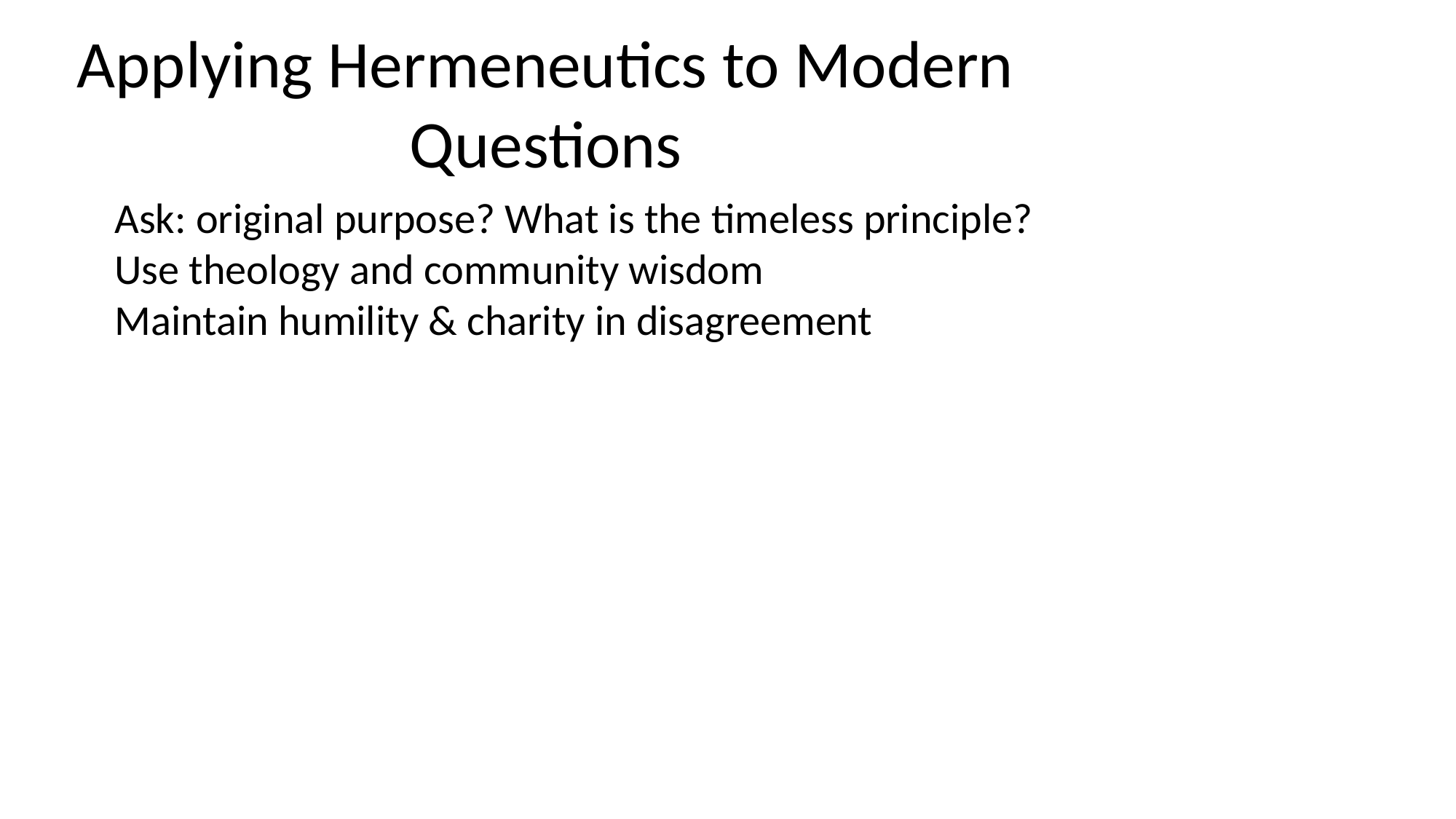

# Applying Hermeneutics to Modern Questions
Ask: original purpose? What is the timeless principle?
Use theology and community wisdom
Maintain humility & charity in disagreement